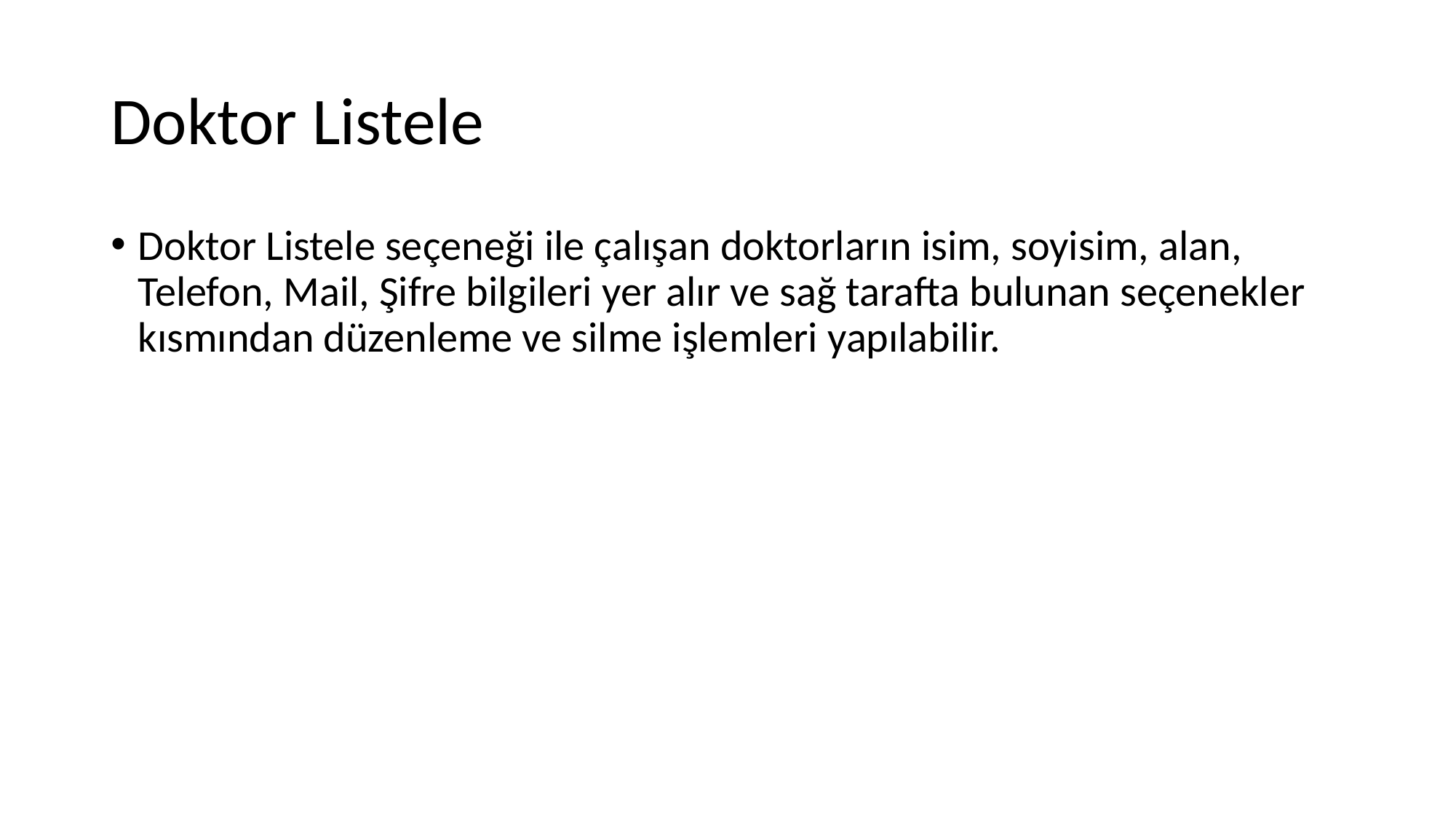

# Doktor Listele
Doktor Listele seçeneği ile çalışan doktorların isim, soyisim, alan, Telefon, Mail, Şifre bilgileri yer alır ve sağ tarafta bulunan seçenekler kısmından düzenleme ve silme işlemleri yapılabilir.